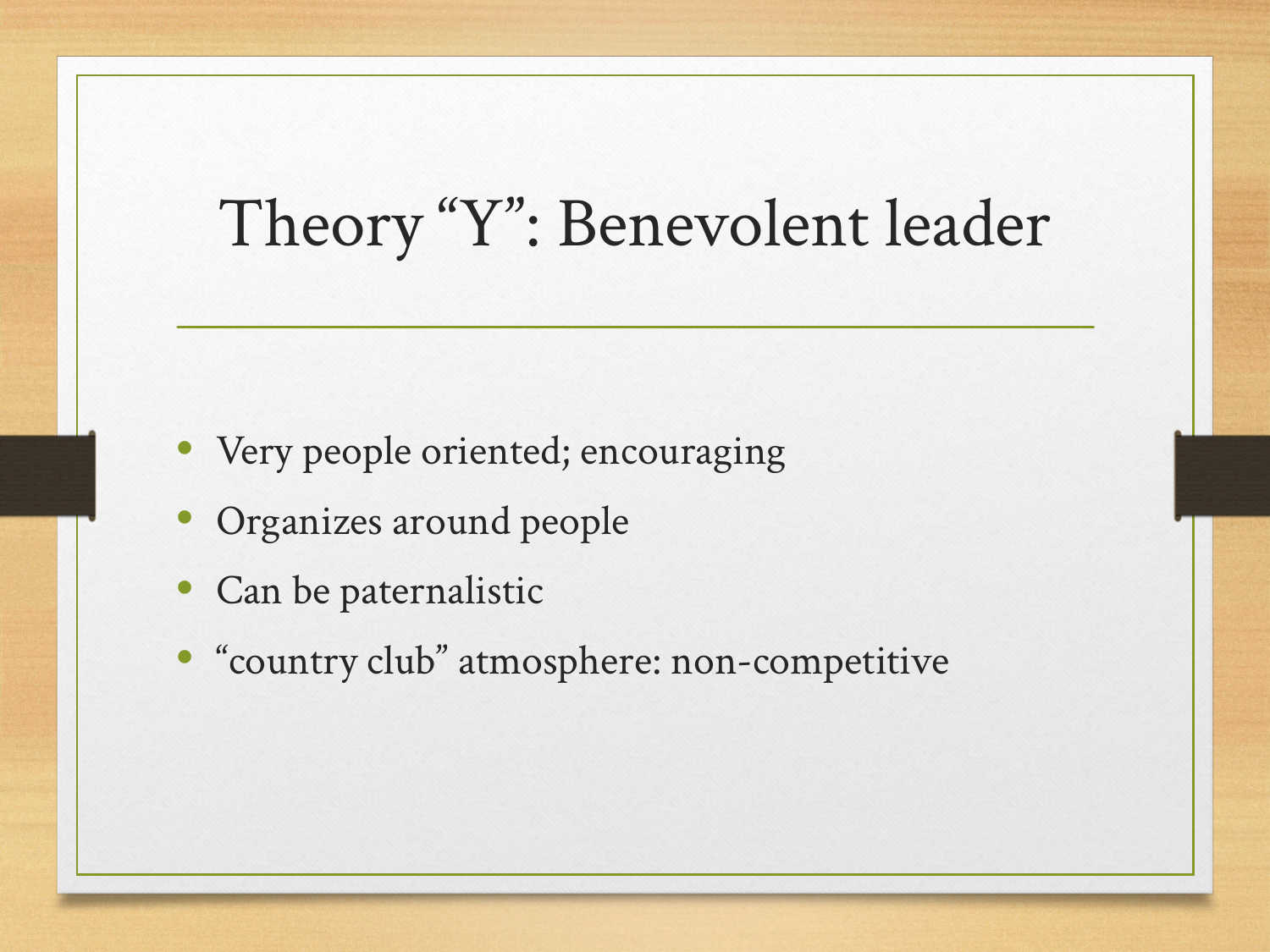

# Theory “Y”: Benevolent leader

Very people oriented; encouraging
Organizes around people
Can be paternalistic
“country club” atmosphere: non-competitive